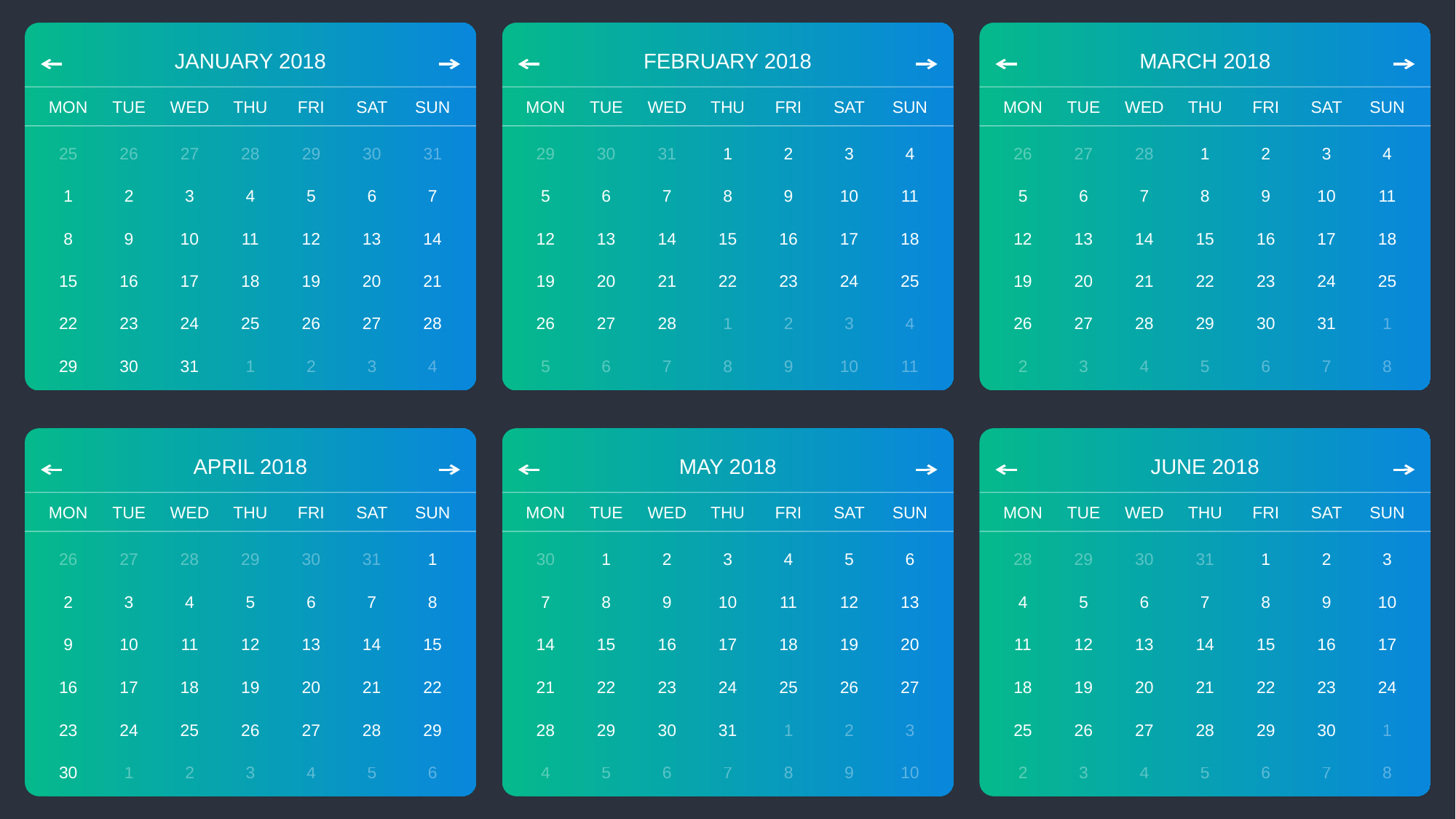

JANUARY 2018
FEBRUARY 2018
MARCH 2018
MON
TUE
WED
THU
FRI
SAT
SUN
MON
TUE
WED
THU
FRI
SAT
SUN
MON
TUE
WED
THU
FRI
SAT
SUN
25
26
27
28
29
30
31
29
30
31
1
2
3
4
26
27
28
1
2
3
4
1
2
3
4
5
6
7
5
6
7
8
9
10
11
5
6
7
8
9
10
11
8
9
10
11
12
13
14
12
13
14
15
16
17
18
12
13
14
15
16
17
18
15
16
17
18
19
20
21
19
20
21
22
23
24
25
19
20
21
22
23
24
25
22
23
24
25
26
27
28
26
27
28
1
2
3
4
26
27
28
29
30
31
1
29
30
31
1
2
3
4
5
6
7
8
9
10
11
2
3
4
5
6
7
8

APRIL 2018
MAY 2018
JUNE 2018
MON
TUE
WED
THU
FRI
SAT
SUN
MON
TUE
WED
THU
FRI
SAT
SUN
MON
TUE
WED
THU
FRI
SAT
SUN
26
27
28
29
30
31
1
30
1
2
3
4
5
6
28
29
30
31
1
2
3
2
3
4
5
6
7
8
7
8
9
10
11
12
13
4
5
6
7
8
9
10
9
10
11
12
13
14
15
14
15
16
17
18
19
20
11
12
13
14
15
16
17
16
17
18
19
20
21
22
21
22
23
24
25
26
27
18
19
20
21
22
23
24
23
24
25
26
27
28
29
28
29
30
31
1
2
3
25
26
27
28
29
30
1
30
1
2
3
4
5
6
4
5
6
7
8
9
10
2
3
4
5
6
7
8